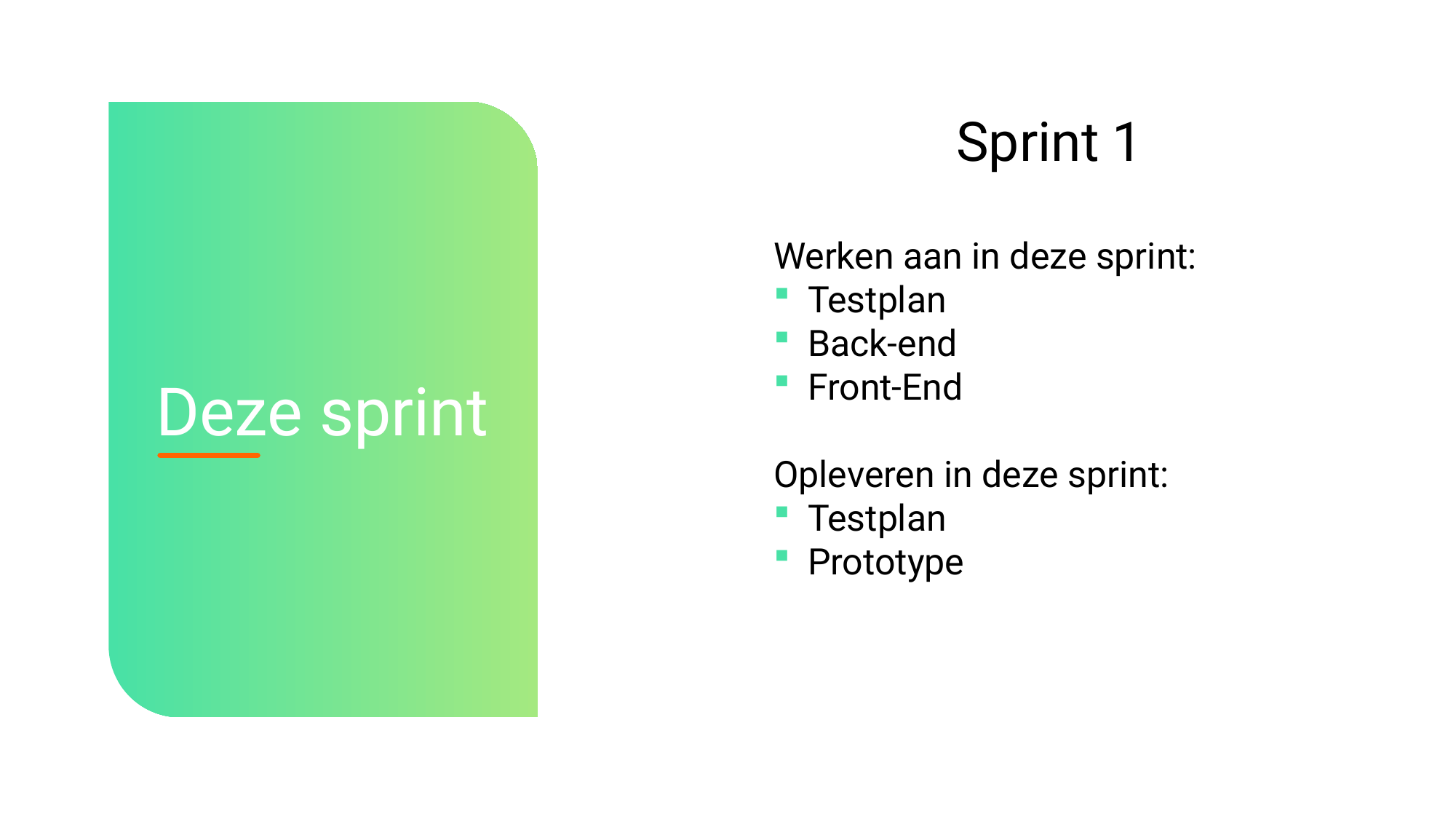

Sprint 1
Werken aan in deze sprint:
Testplan
Back-end
Front-End

Opleveren in deze sprint:
Testplan
Prototype
Deze sprint